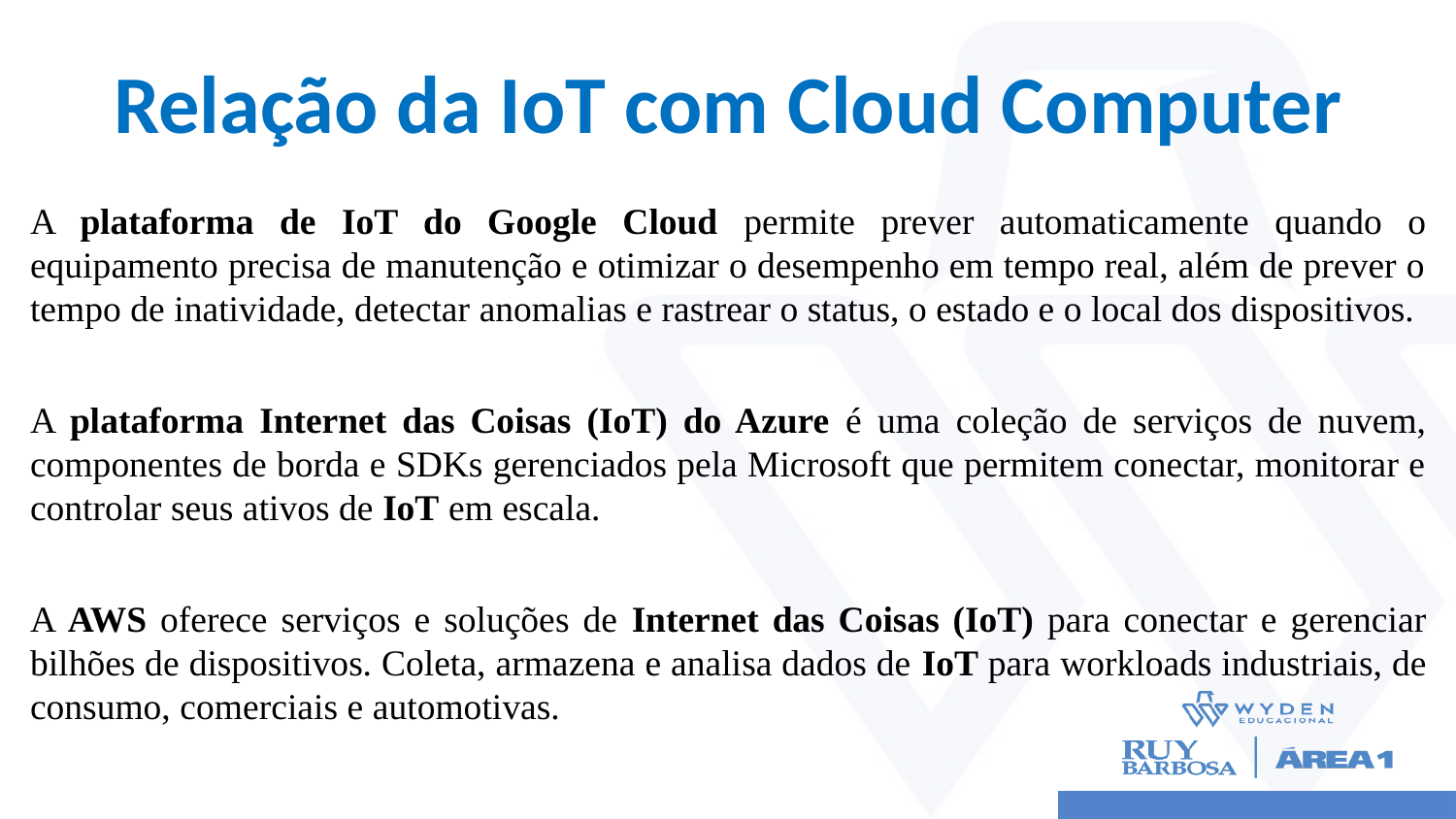

# Relação da IoT com Cloud Computer
A plataforma de IoT do Google Cloud permite prever automaticamente quando o equipamento precisa de manutenção e otimizar o desempenho em tempo real, além de prever o tempo de inatividade, detectar anomalias e rastrear o status, o estado e o local dos dispositivos.

A plataforma Internet das Coisas (IoT) do Azure é uma coleção de serviços de nuvem, componentes de borda e SDKs gerenciados pela Microsoft que permitem conectar, monitorar e controlar seus ativos de IoT em escala.

A AWS oferece serviços e soluções de Internet das Coisas (IoT) para conectar e gerenciar bilhões de dispositivos. Coleta, armazena e analisa dados de IoT para workloads industriais, de consumo, comerciais e automotivas.